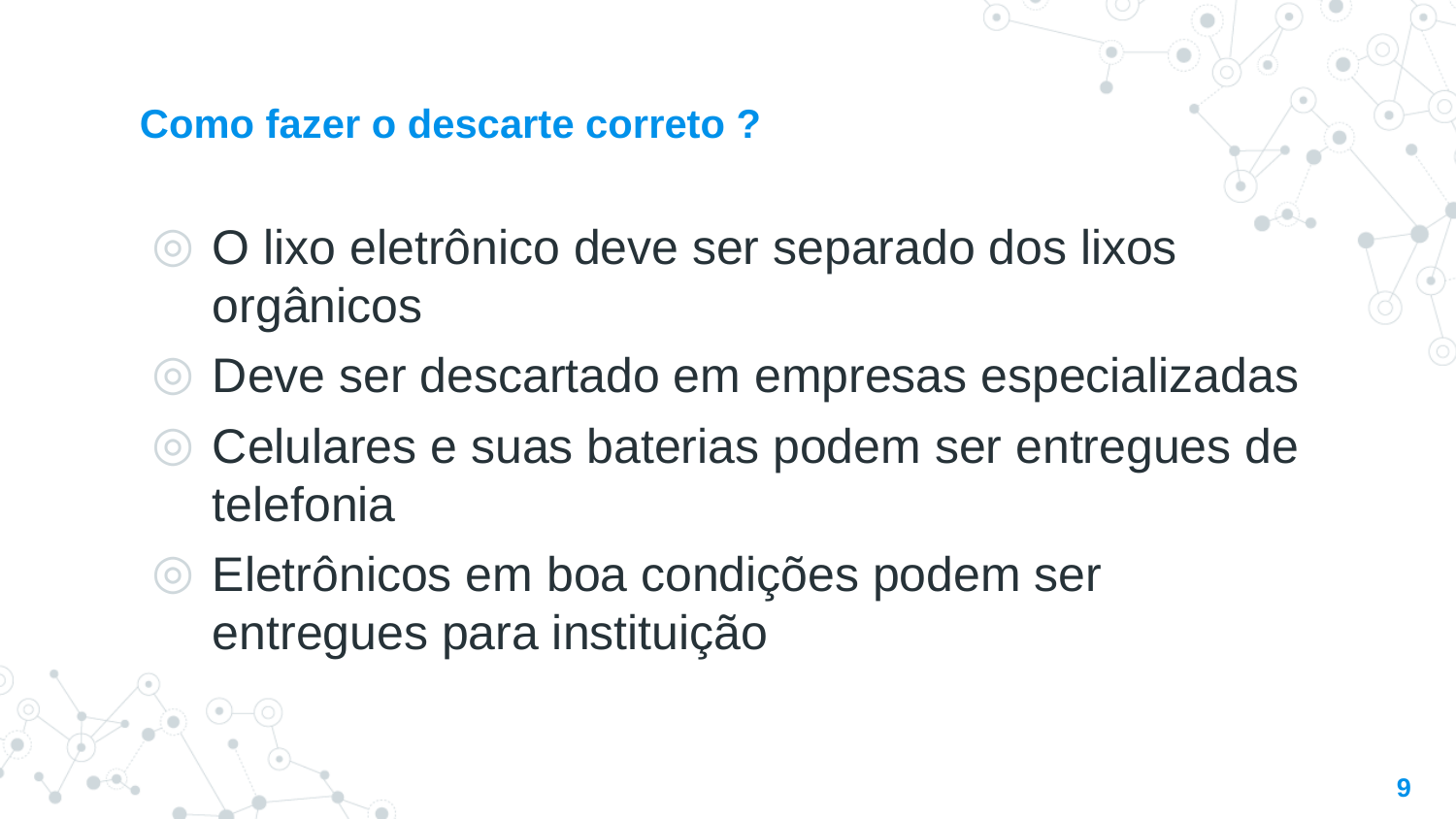

# Como fazer o descarte correto ?
O lixo eletrônico deve ser separado dos lixos orgânicos
Deve ser descartado em empresas especializadas
Celulares e suas baterias podem ser entregues de telefonia
Eletrônicos em boa condições podem ser entregues para instituição
9